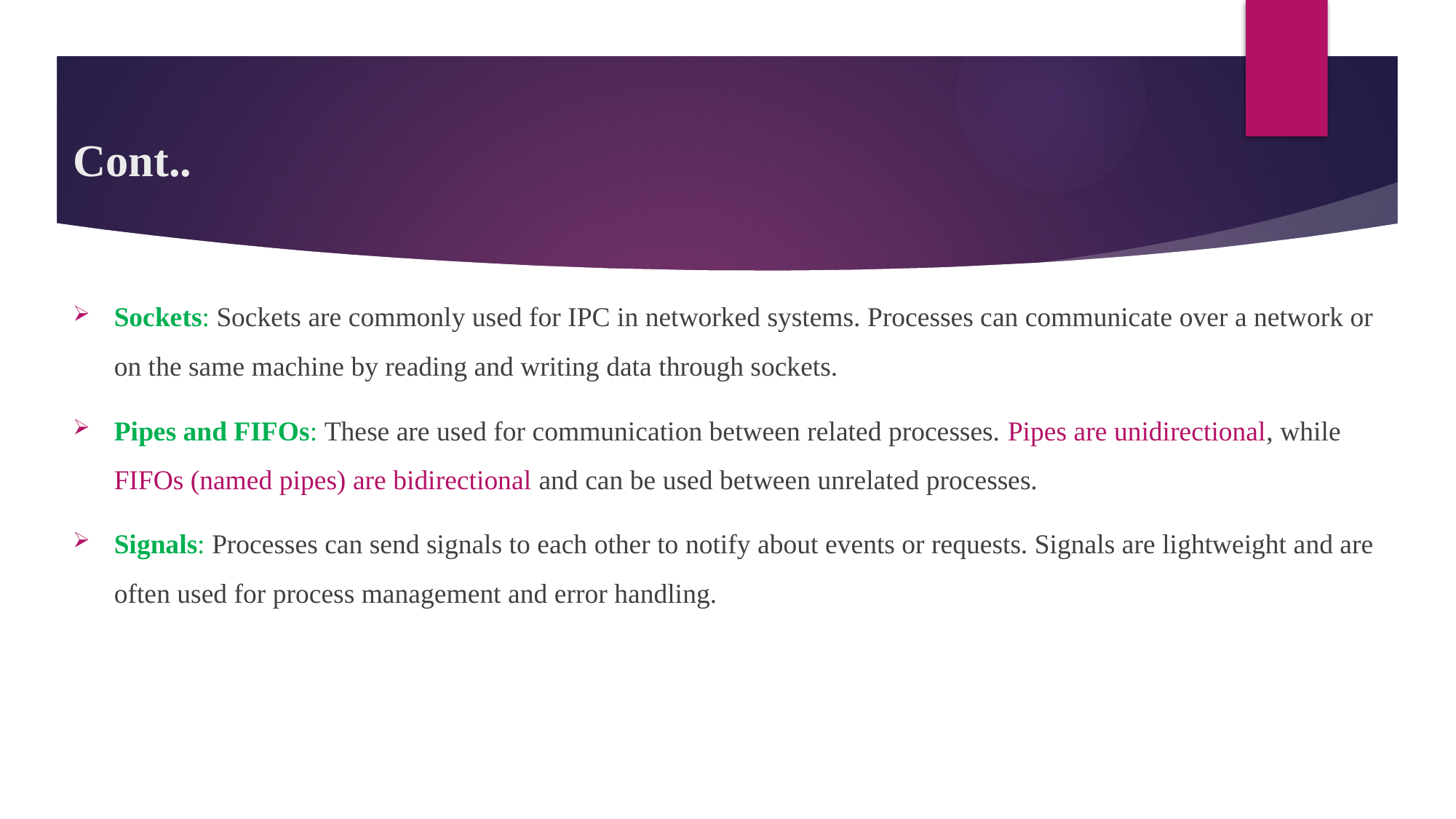

# Cont..
Sockets: Sockets are commonly used for IPC in networked systems. Processes can communicate over a network or on the same machine by reading and writing data through sockets.
Pipes and FIFOs: These are used for communication between related processes. Pipes are unidirectional, while FIFOs (named pipes) are bidirectional and can be used between unrelated processes.
Signals: Processes can send signals to each other to notify about events or requests. Signals are lightweight and are often used for process management and error handling.